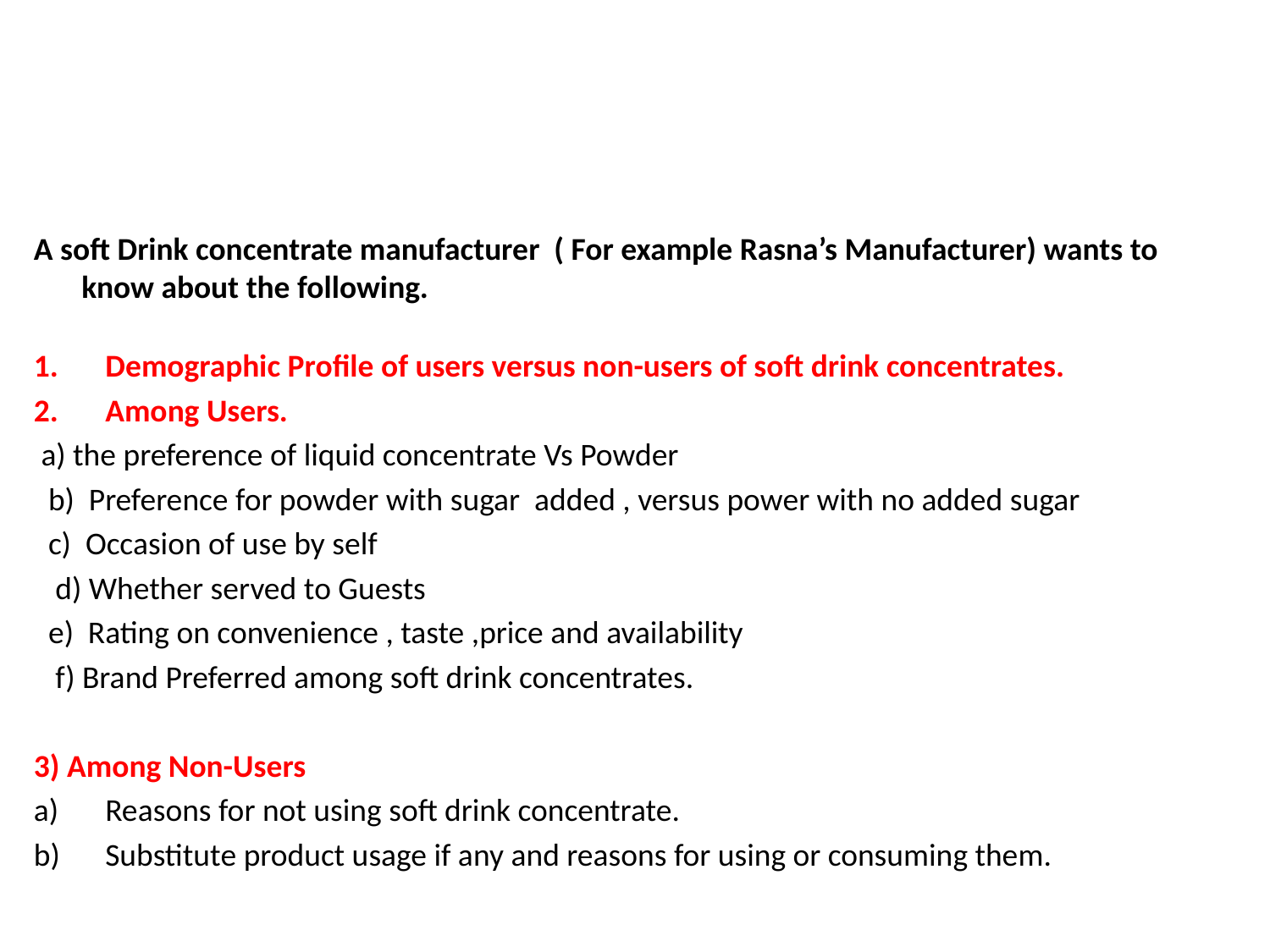

#
A soft Drink concentrate manufacturer  ( For example Rasna’s Manufacturer) wants to know about the following.

Demographic Profile of users versus non-users of soft drink concentrates.
Among Users.
 a) the preference of liquid concentrate Vs Powder
  b)  Preference for powder with sugar  added , versus power with no added sugar
  c)  Occasion of use by self
   d) Whether served to Guests
  e)  Rating on convenience , taste ,price and availability
   f) Brand Preferred among soft drink concentrates.

3) Among Non-Users
Reasons for not using soft drink concentrate.
Substitute product usage if any and reasons for using or consuming them.